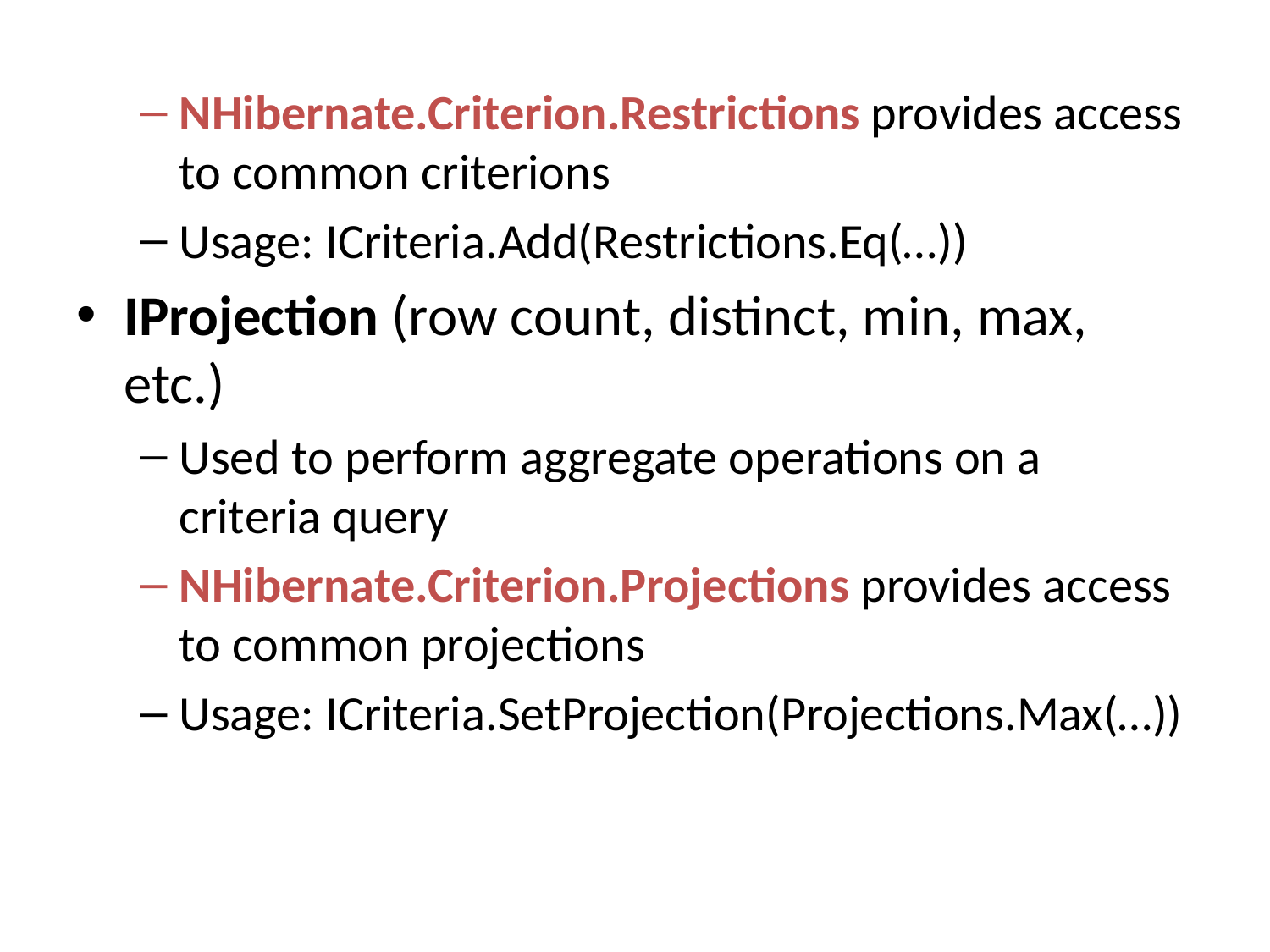

NHibernate.Criterion.Restrictions provides access to common criterions
Usage: ICriteria.Add(Restrictions.Eq(…))
IProjection (row count, distinct, min, max, etc.)
Used to perform aggregate operations on a criteria query
NHibernate.Criterion.Projections provides access to common projections
Usage: ICriteria.SetProjection(Projections.Max(…))